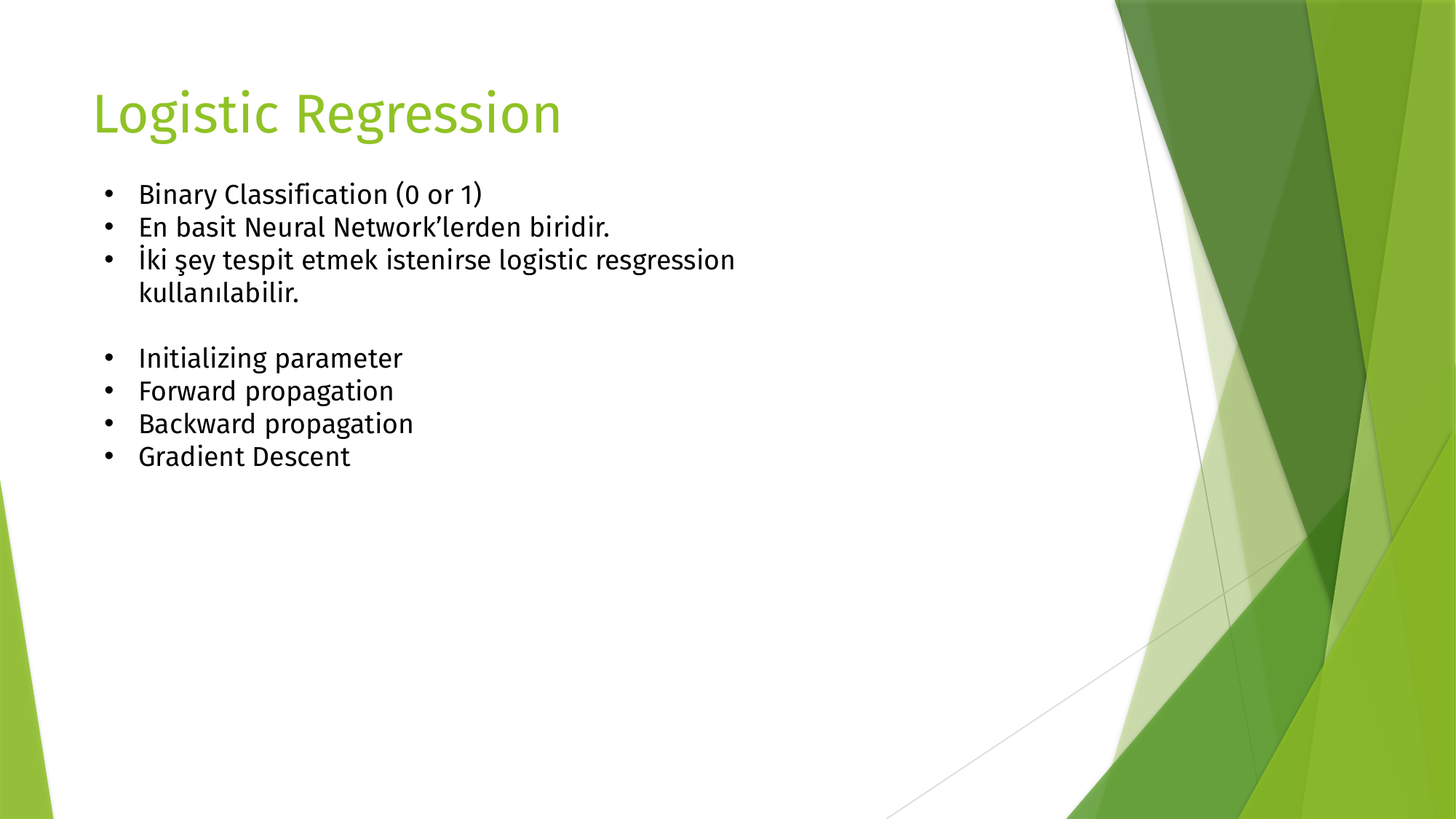

# Logistic Regression
Binary Classification (0 or 1)
En basit Neural Network’lerden biridir.
İki şey tespit etmek istenirse logistic resgression kullanılabilir.

Initializing parameter
Forward propagation
Backward propagation
Gradient Descent